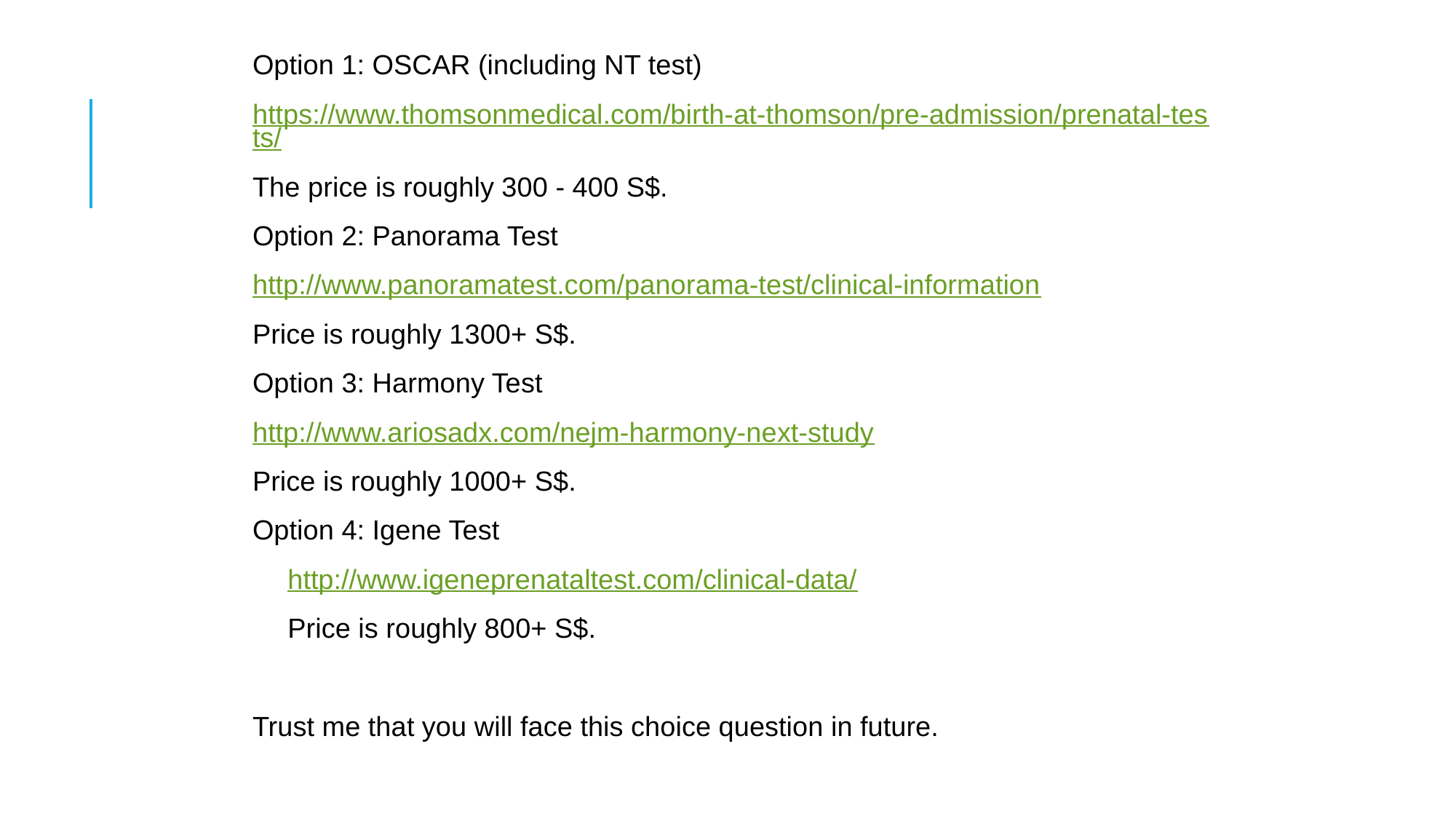

Option 1: OSCAR (including NT test)
https://www.thomsonmedical.com/birth-at-thomson/pre-admission/prenatal-tests/
The price is roughly 300 - 400 S$.
Option 2: Panorama Test
http://www.panoramatest.com/panorama-test/clinical-information
Price is roughly 1300+ S$.
Option 3: Harmony Test
http://www.ariosadx.com/nejm-harmony-next-study
Price is roughly 1000+ S$.
Option 4: Igene Test
      http://www.igeneprenataltest.com/clinical-data/
      Price is roughly 800+ S$.

Trust me that you will face this choice question in future.